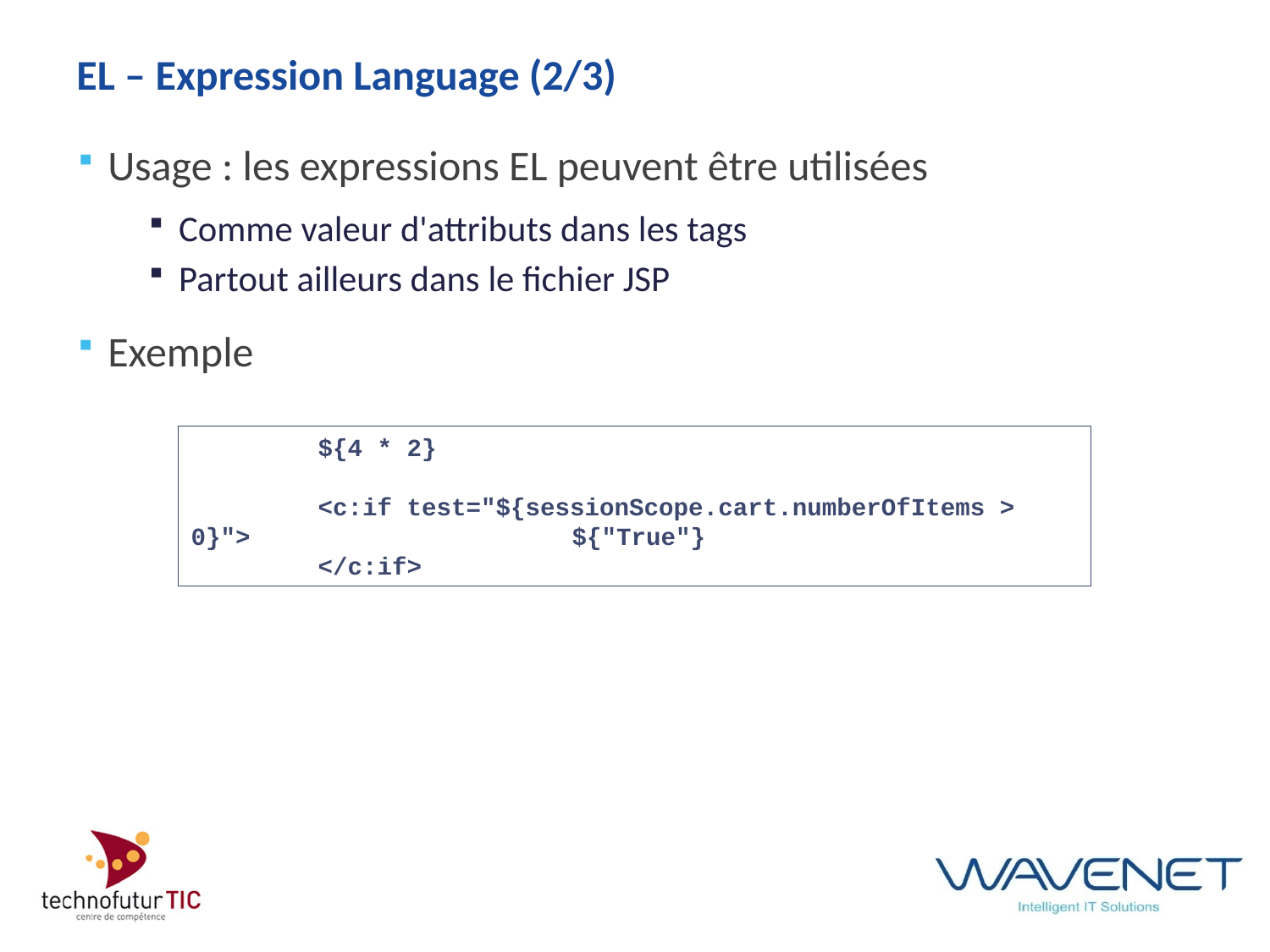

# EL – Expression Language (2/3)
Usage : les expressions EL peuvent être utilisées
Comme valeur d'attributs dans les tags
Partout ailleurs dans le fichier JSP
Exemple
	${4 * 2}

	<c:if test="${sessionScope.cart.numberOfItems > 0}"> 			${"True"}
	</c:if>